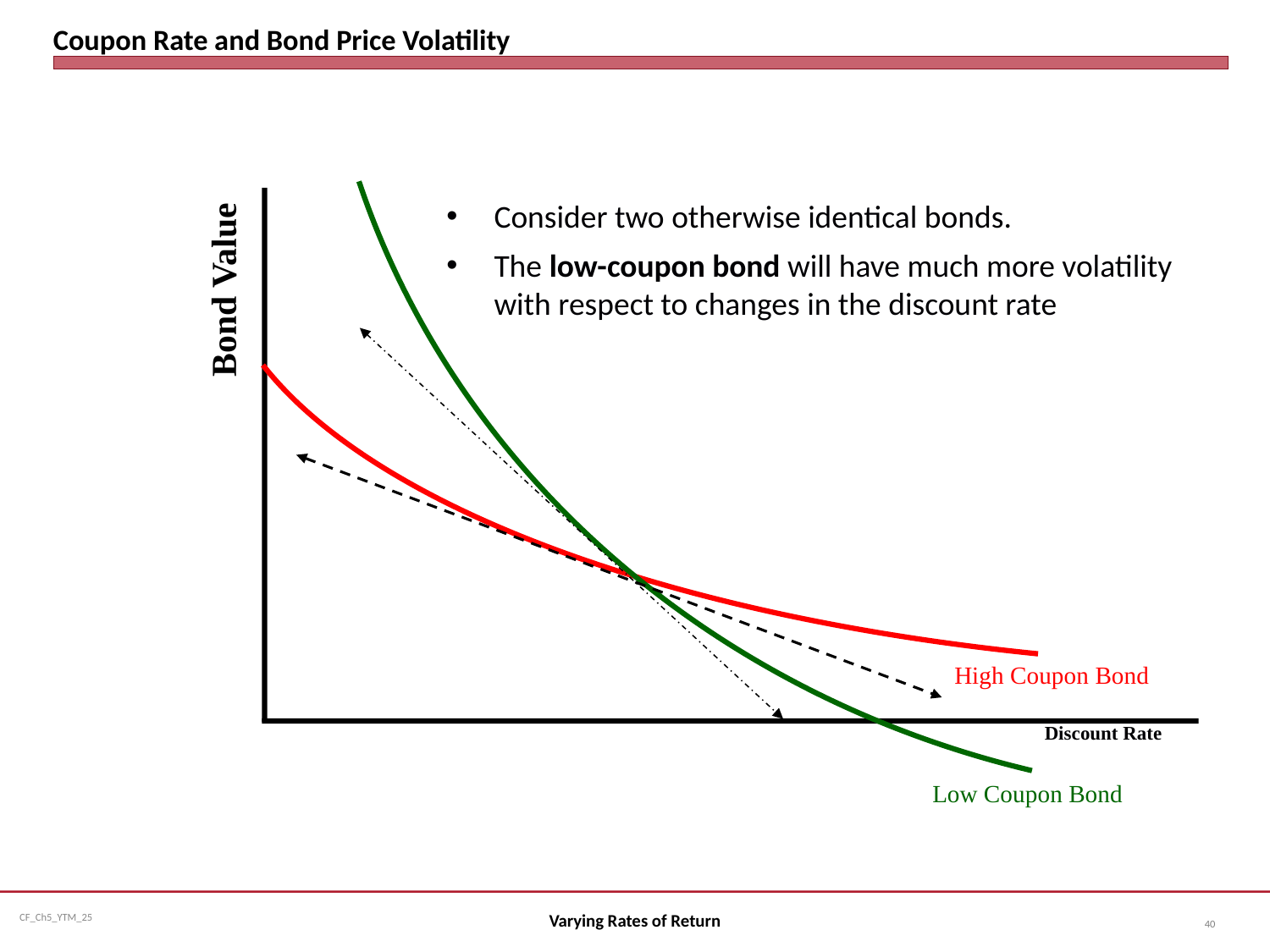

Low Coupon Bond
# Coupon Rate and Bond Price Volatility

Bond Value
Consider two otherwise identical bonds.
The low-coupon bond will have much more volatility with respect to changes in the discount rate

High Coupon Bond

Discount Rate
Varying Rates of Return
40